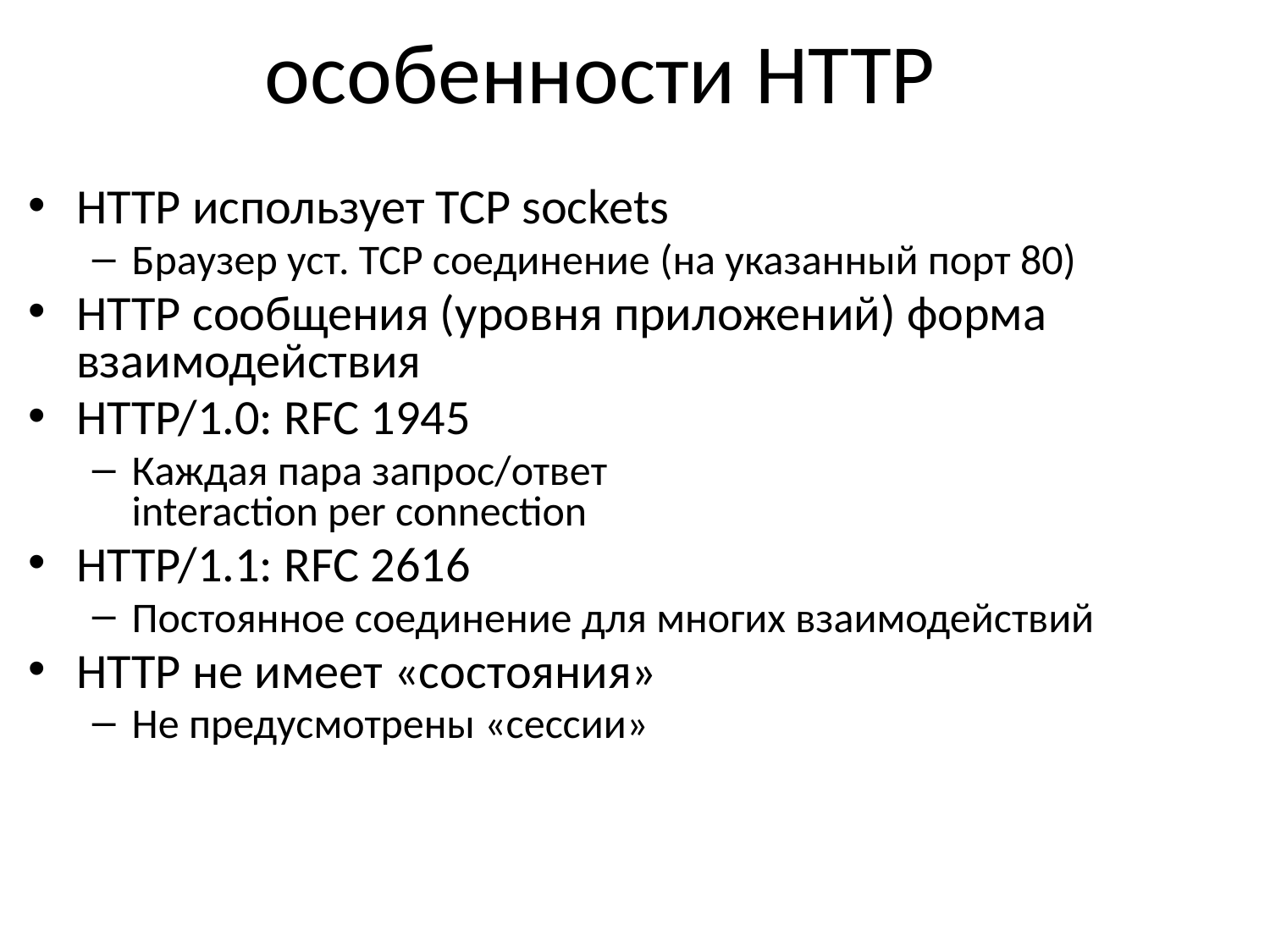

# особенности HTTP
HTTP использует TCP sockets
Браузер уст. TCP соединение (на указанный порт 80)
HTTP сообщения (уровня приложений) форма взаимодействия
HTTP/1.0: RFC 1945
Каждая пара запрос/ответ
interaction per connection
HTTP/1.1: RFC 2616
Постоянное соединение для многих взаимодействий
HTTP не имеет «состояния»
Не предусмотрены «сессии»